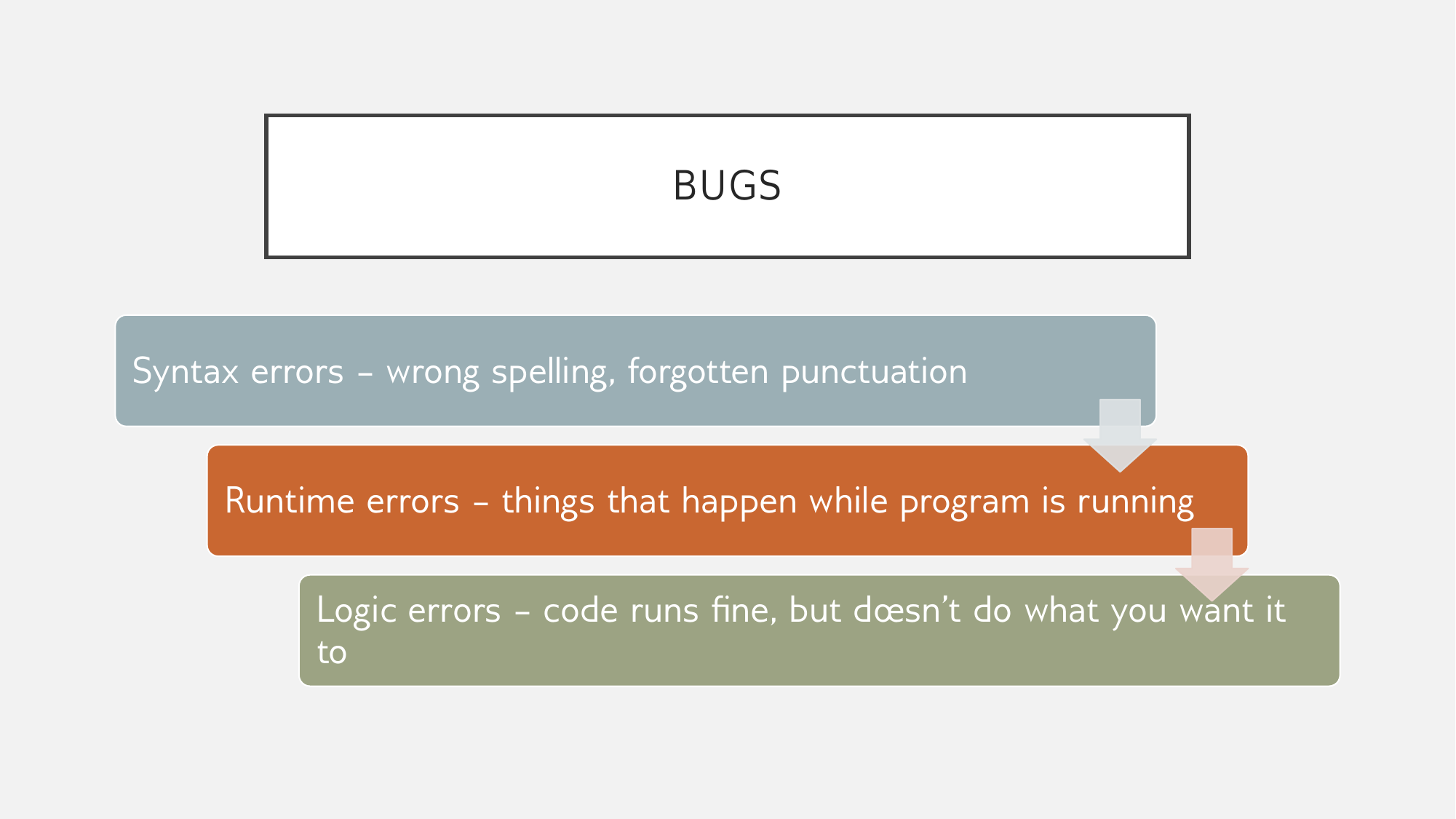

# Bugs
Syntax errors – wrong spelling, forgotten punctuation
Runtime errors – things that happen while program is running
Logic errors – code runs fine, but doesn’t do what you want it to